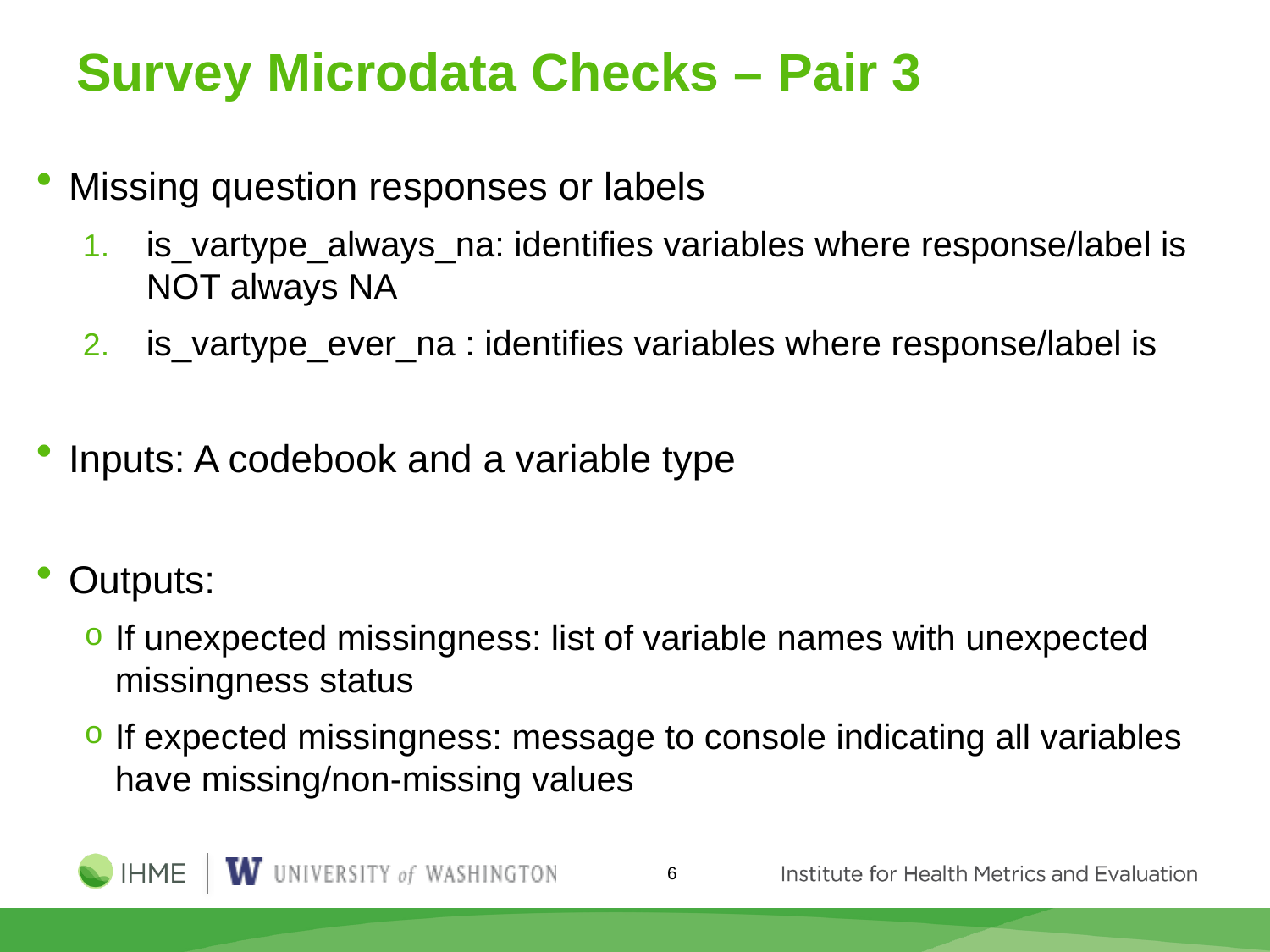

# Survey Microdata Checks – Pair 3
Missing question responses or labels
is_vartype_always_na: identifies variables where response/label is NOT always NA
is_vartype_ever_na : identifies variables where response/label is

Inputs: A codebook and a variable type

Outputs:
If unexpected missingness: list of variable names with unexpected missingness status
If expected missingness: message to console indicating all variables have missing/non-missing values
6